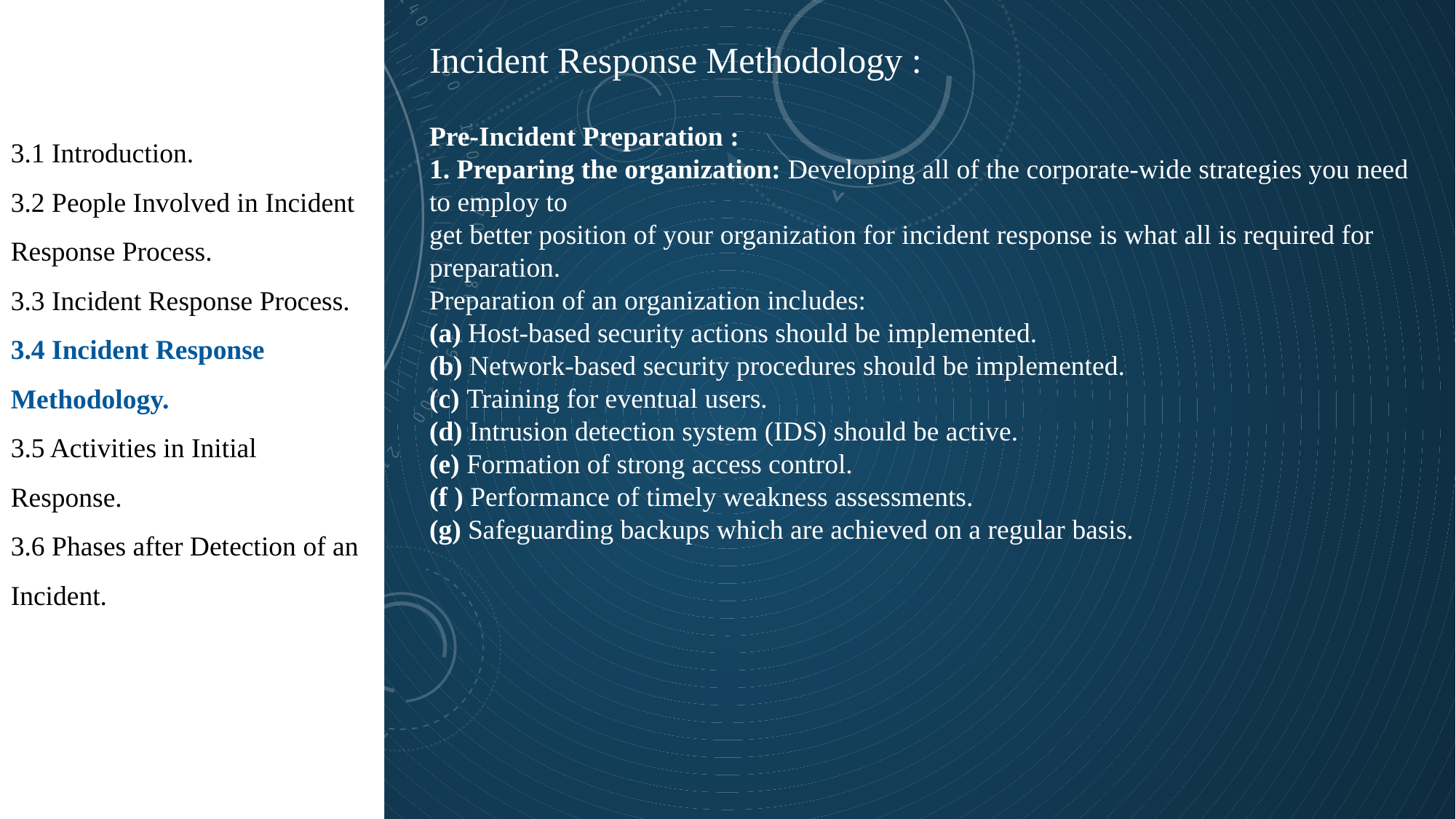

Incident Response Methodology :
Pre-Incident Preparation :
1. Preparing the organization: Developing all of the corporate-wide strategies you need to employ to
get better position of your organization for incident response is what all is required for preparation.
Preparation of an organization includes:
(a) Host-based security actions should be implemented.
(b) Network-based security procedures should be implemented.
(c) Training for eventual users.
(d) Intrusion detection system (IDS) should be active.
(e) Formation of strong access control.
(f ) Performance of timely weakness assessments.
(g) Safeguarding backups which are achieved on a regular basis.

3.1 Introduction.
3.2 People Involved in Incident Response Process.
3.3 Incident Response Process.
3.4 Incident Response Methodology.
3.5 Activities in Initial Response.
3.6 Phases after Detection of an Incident.